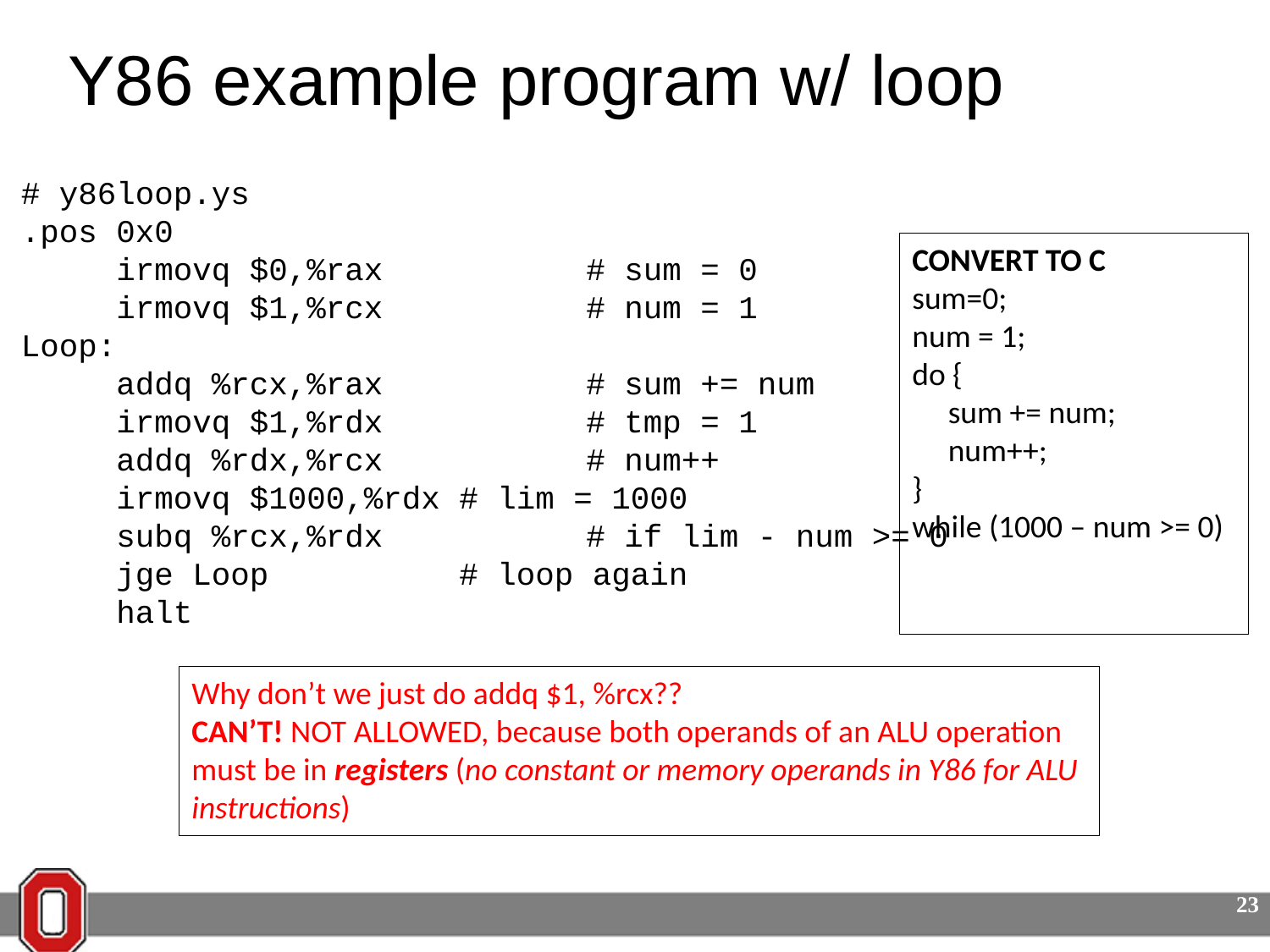

Y86 example program w/ loop
# y86loop.ys
.pos 0x0
     irmovq $0,%rax 	   # sum = 0
     irmovq $1,%rcx 	   # num = 1
Loop:
     addq %rcx,%rax 	   # sum += num
     irmovq $1,%rdx 	   # tmp = 1
     addq %rdx,%rcx 	   # num++
     irmovq $1000,%rdx # lim = 1000
     subq %rcx,%rdx 	   # if lim - num >= 0
     jge Loop 	   # loop again
     halt

CONVERT TO C
sum=0;
num = 1;
do {
     sum += num;
     num++;
}
while (1000 – num >= 0)
Why don’t we just do addq $1, %rcx??
CAN’T! NOT ALLOWED, because both operands of an ALU operation must be in registers (no constant or memory operands in Y86 for ALU instructions)
23